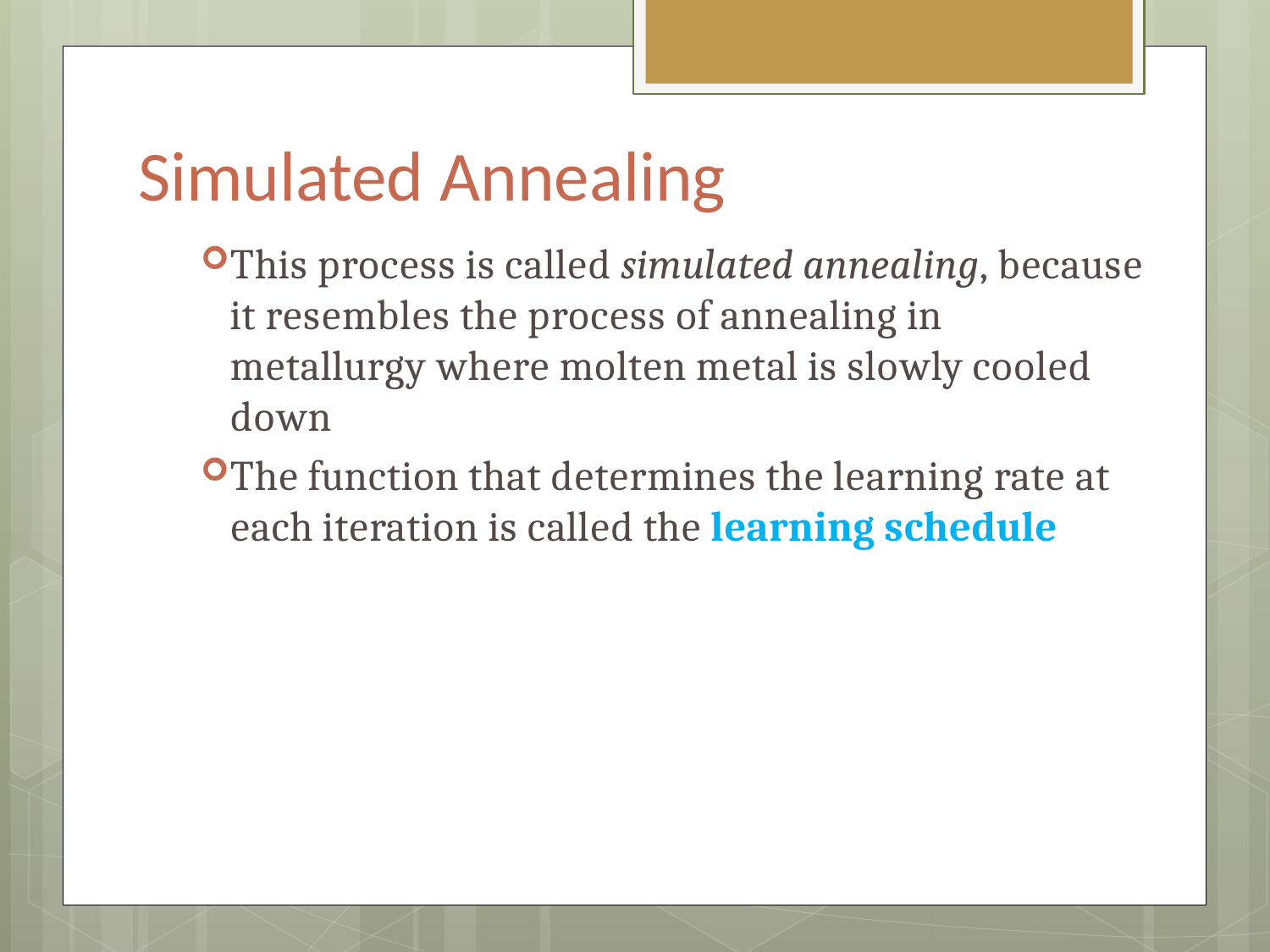

# Simulated Annealing
This process is called simulated annealing, because it resembles the process of annealing in metallurgy where molten metal is slowly cooled down
The function that determines the learning rate at each iteration is called the learning schedule